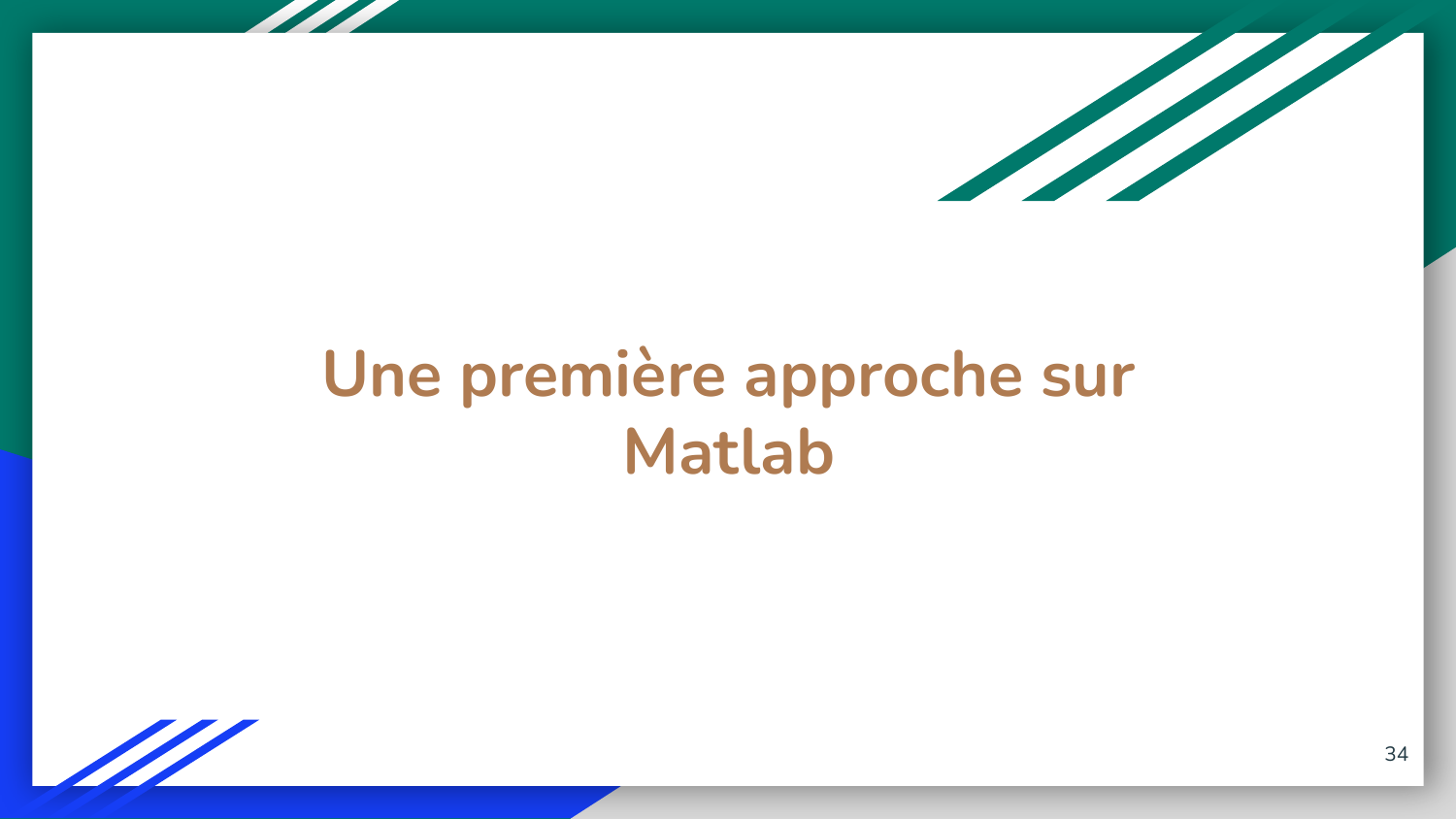

# Une première approche sur Matlab
34